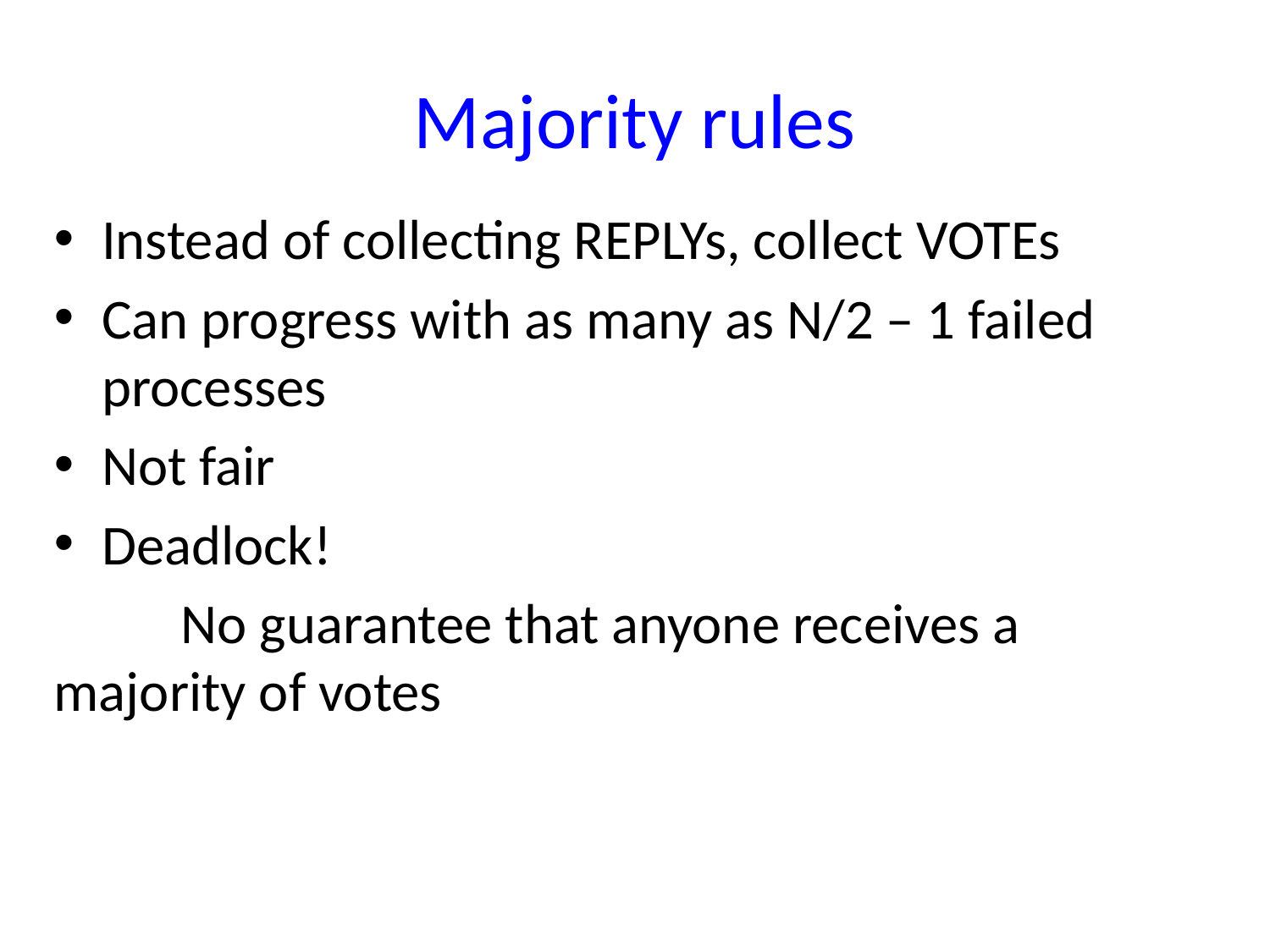

# Majority rules
Instead of collecting REPLYs, collect VOTEs
Can progress with as many as N/2 – 1 failed processes
Not fair
Deadlock!
	No guarantee that anyone receives a majority of votes